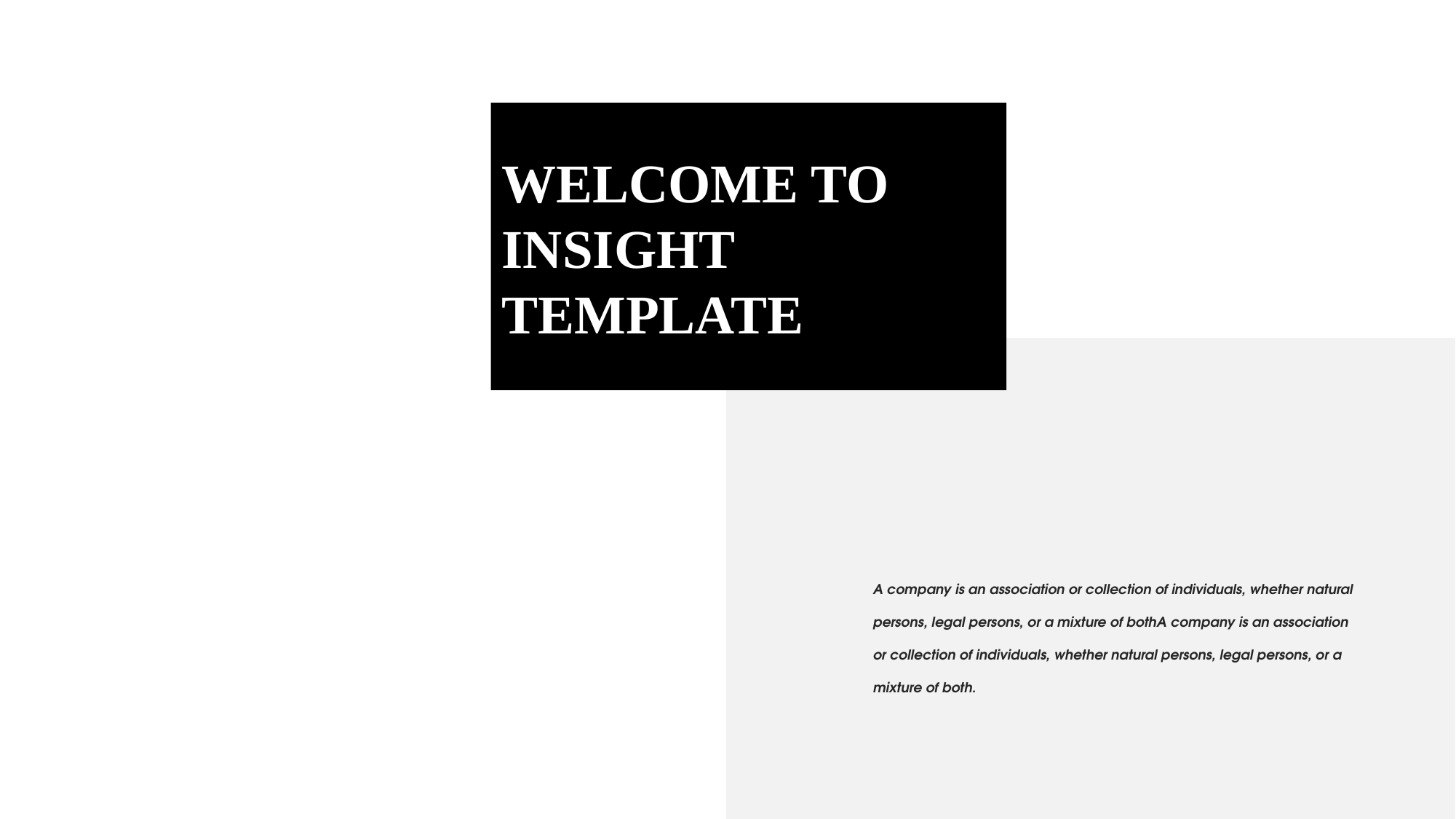

WELCOME TO INSIGHT
TEMPLATE

A company is an association or collection of individuals, whether natural persons, legal persons, or a mixture of bothA company is an association or collection of individuals, whether natural persons, legal persons, or a mixture of both.